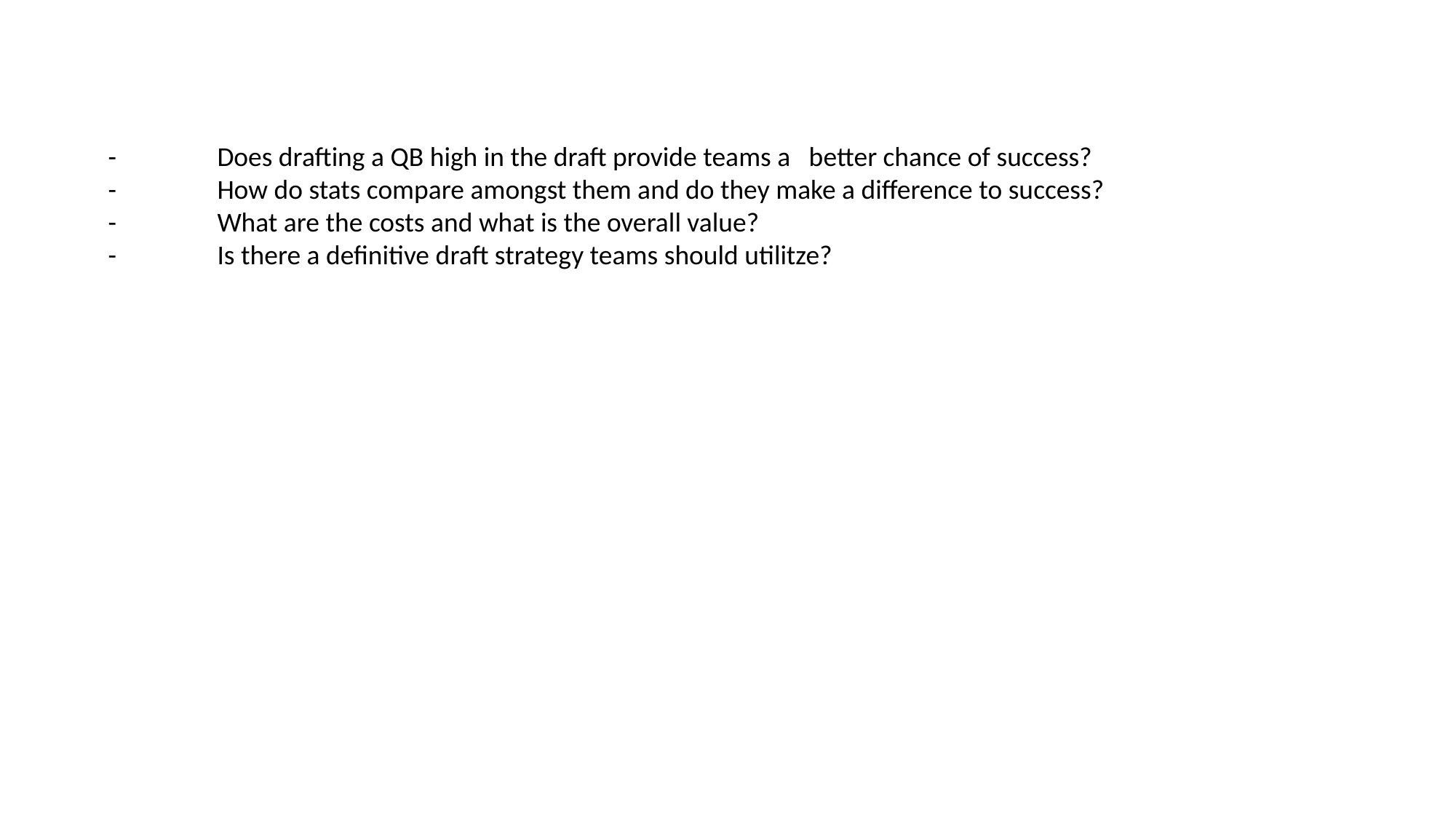

-	Does drafting a QB high in the draft provide teams a   better chance of success?
-	How do stats compare amongst them and do they make a difference to success?
-	What are the costs and what is the overall value?
-	Is there a definitive draft strategy teams should utilitze?
#